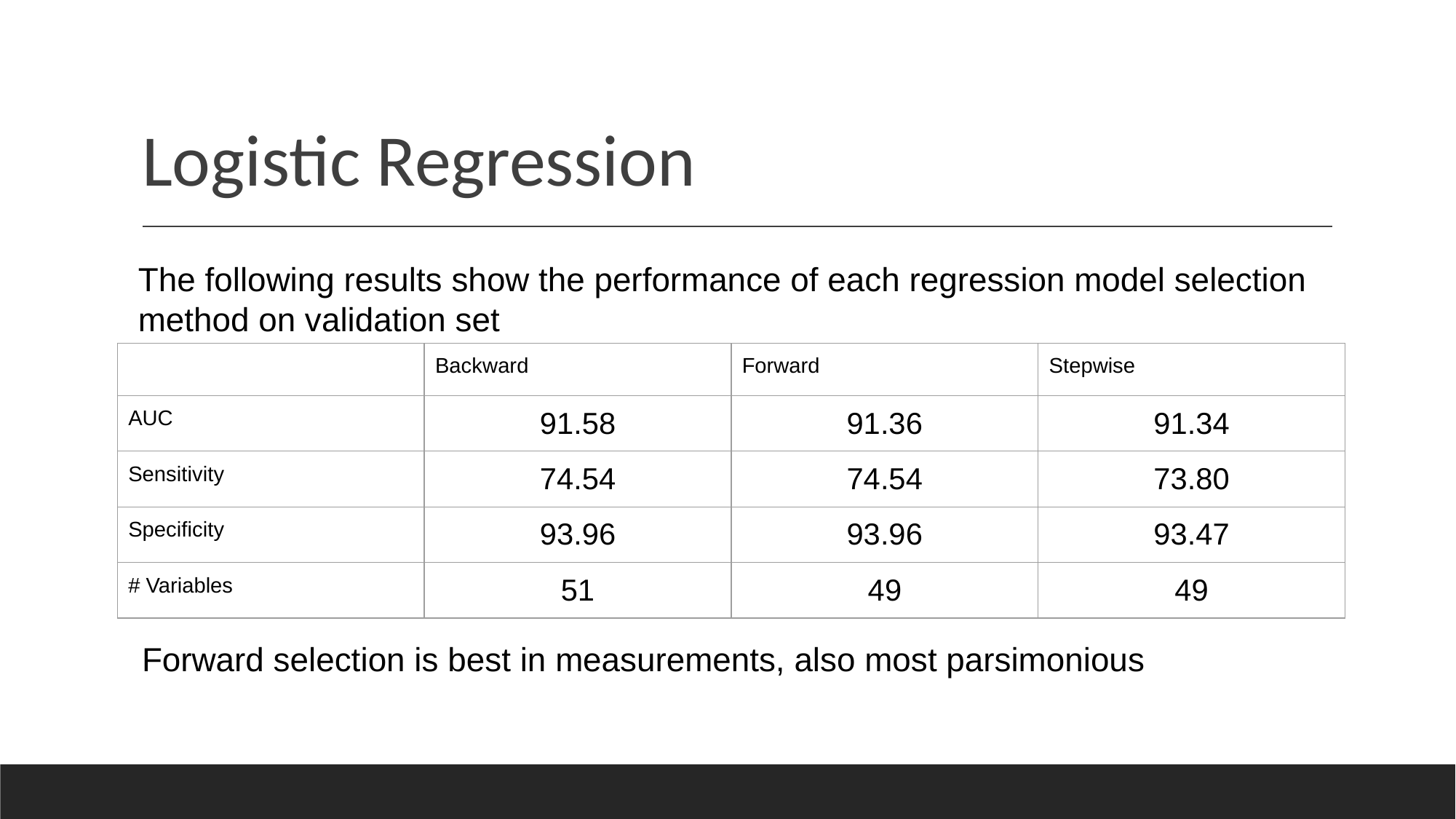

# Logistic Regression
The following results show the performance of each regression model selection method on validation set
|  | Backward | Forward | Stepwise |
| --- | --- | --- | --- |
| AUC | 91.58 | 91.36 | 91.34 |
| Sensitivity | 74.54 | 74.54 | 73.80 |
| Specificity | 93.96 | 93.96 | 93.47 |
| # Variables | 51 | 49 | 49 |
Forward selection is best in measurements, also most parsimonious